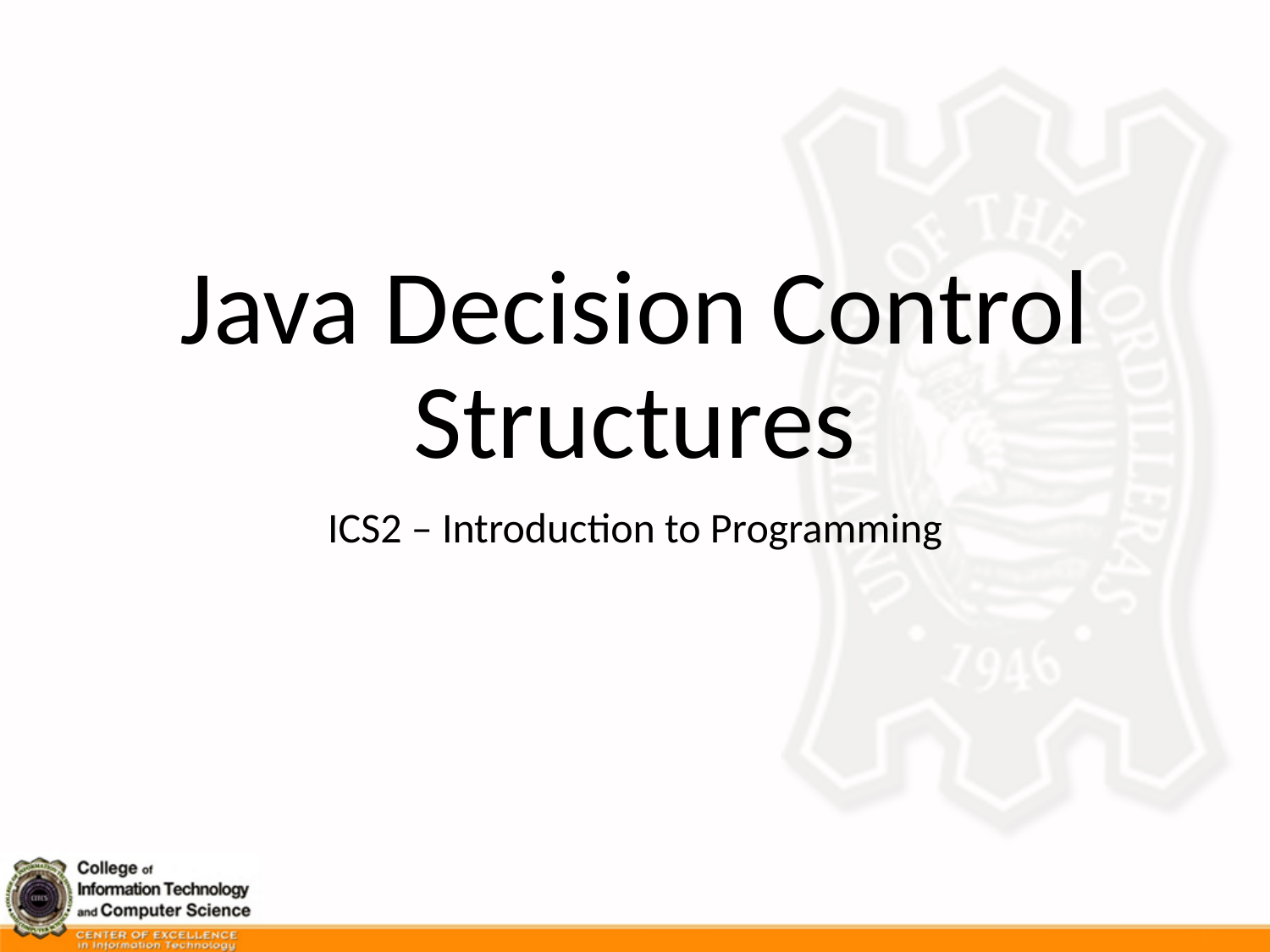

# Java Decision Control Structures
ICS2 – Introduction to Programming